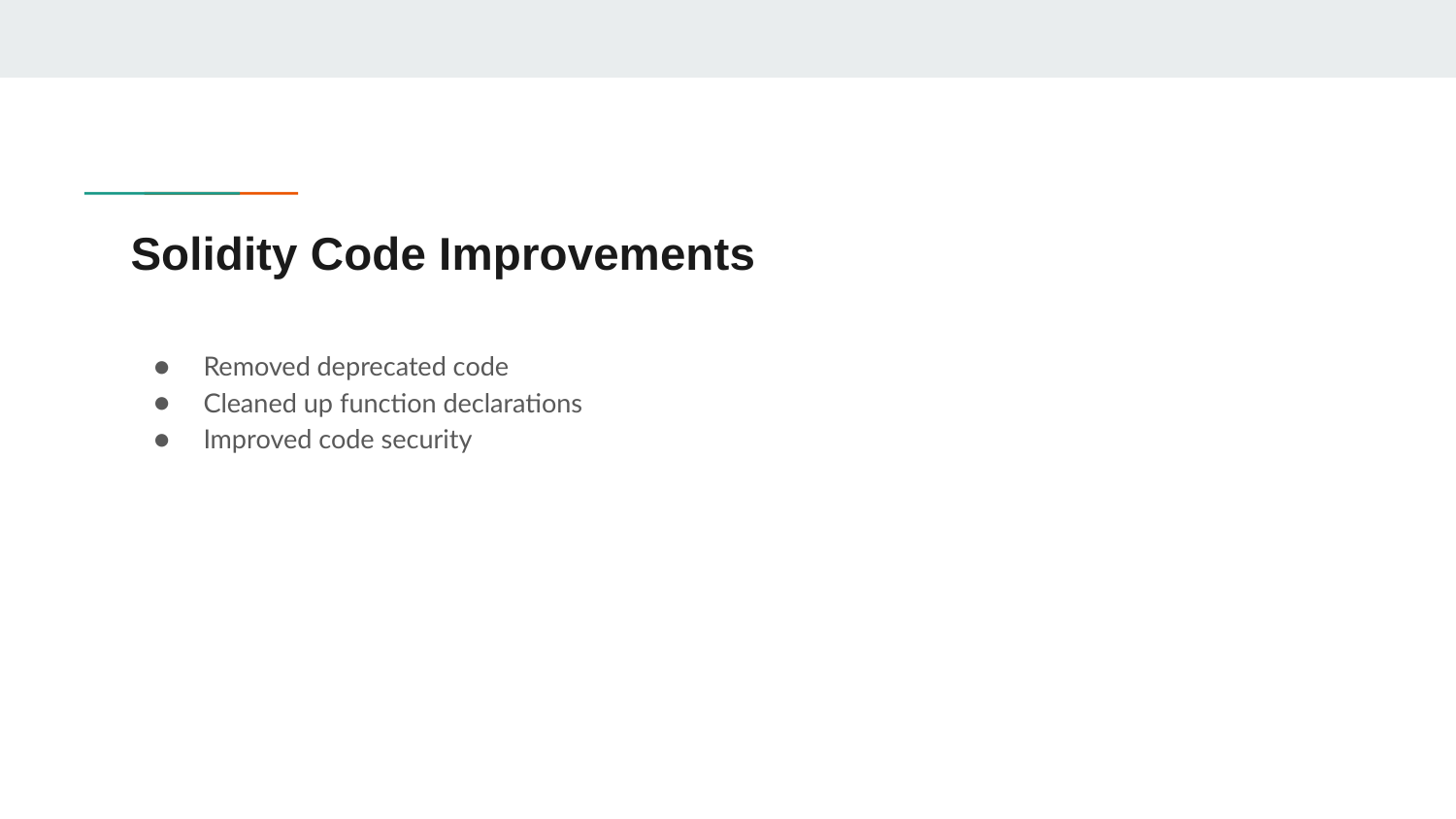

# Solidity Code Improvements
Removed deprecated code
Cleaned up function declarations
Improved code security